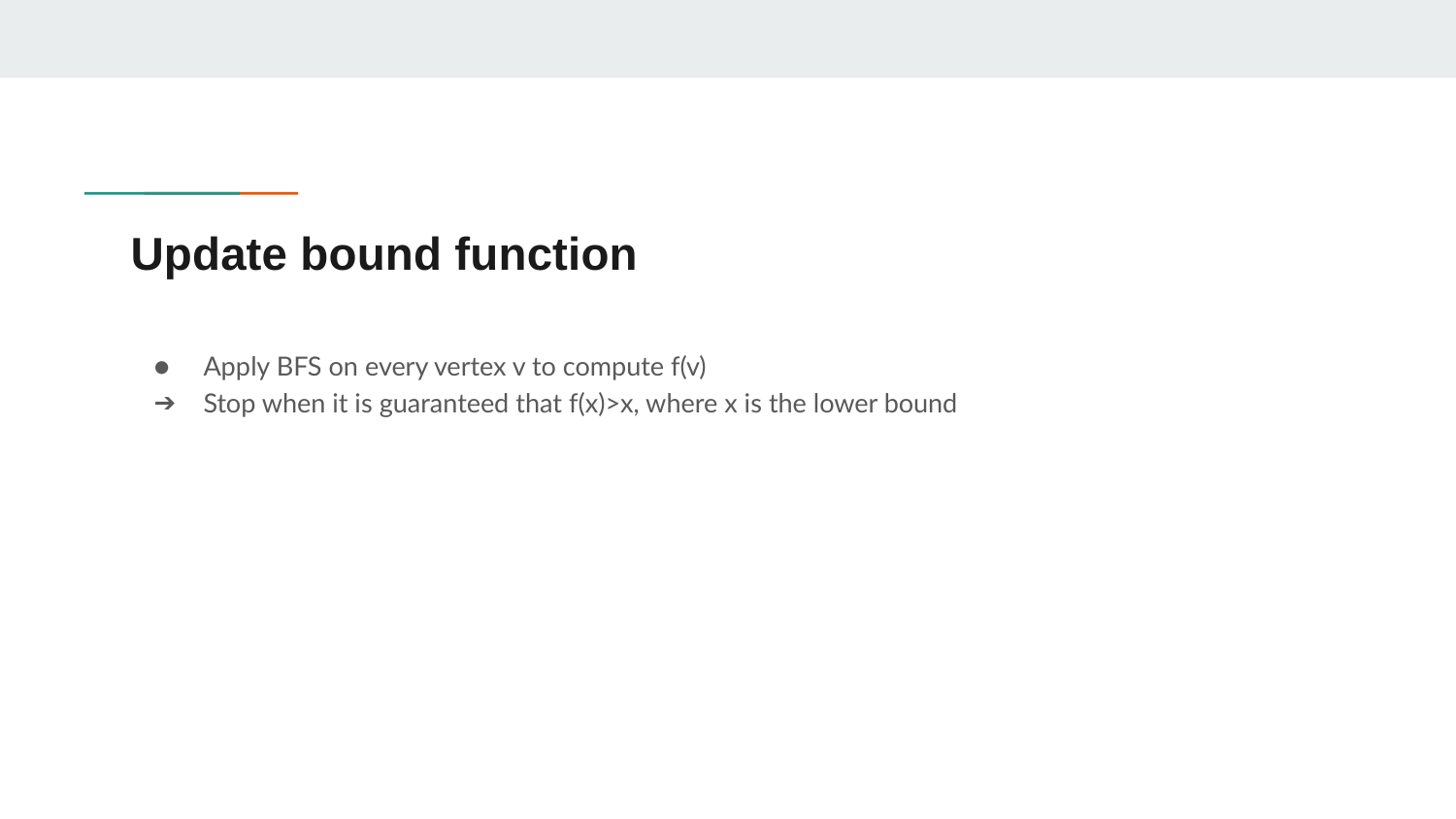

# Update bound function
Apply BFS on every vertex v to compute f(v)
Stop when it is guaranteed that f(x)>x, where x is the lower bound